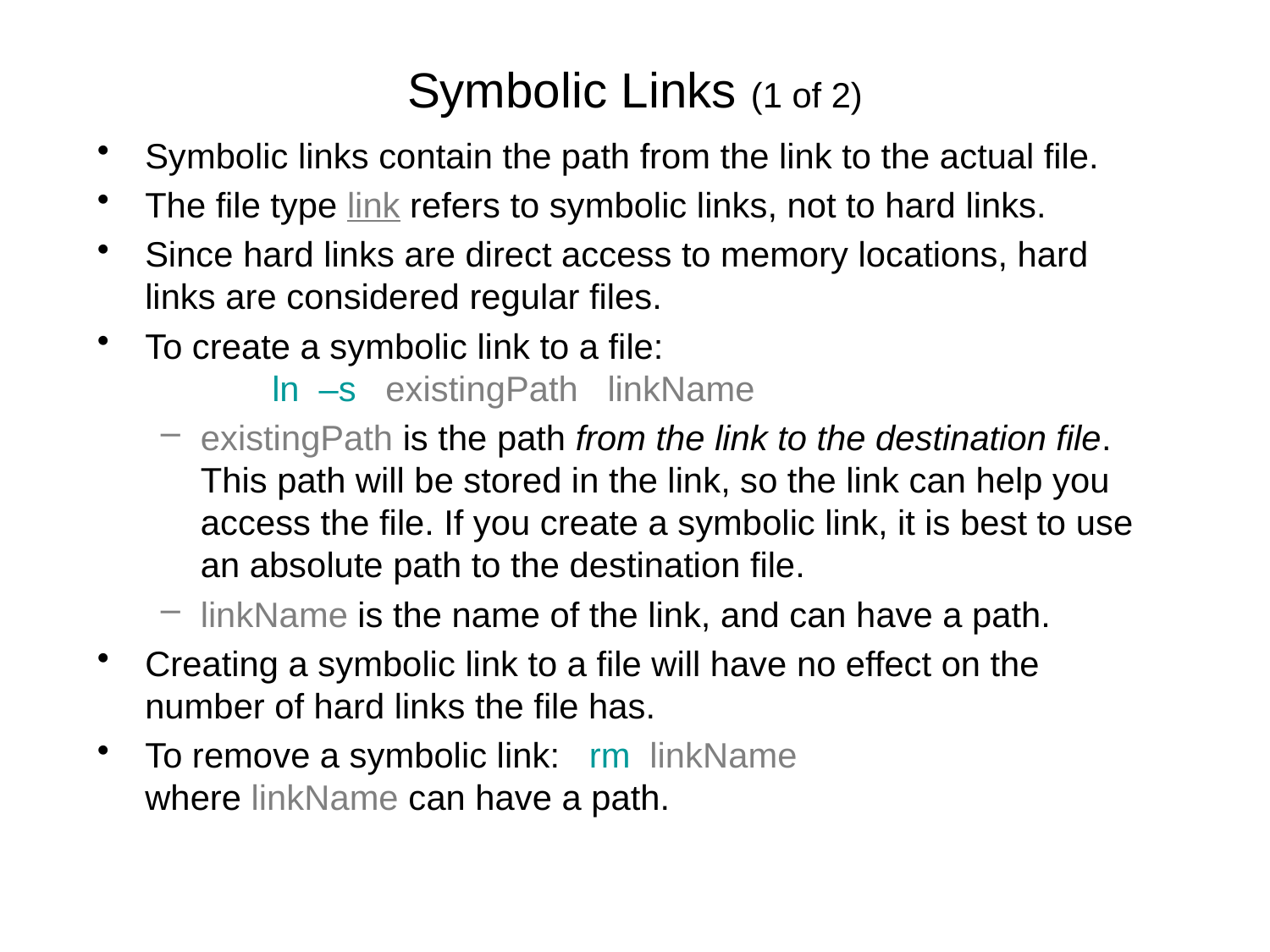

# Symbolic Links (1 of 2)
Symbolic links contain the path from the link to the actual file.
The file type link refers to symbolic links, not to hard links.
Since hard links are direct access to memory locations, hard links are considered regular files.
To create a symbolic link to a file:
		ln  –s   existingPath   linkName
existingPath is the path from the link to the destination file. This path will be stored in the link, so the link can help you access the file. If you create a symbolic link, it is best to use an absolute path to the destination file.
linkName is the name of the link, and can have a path.
Creating a symbolic link to a file will have no effect on the number of hard links the file has.
To remove a symbolic link:   rm  linkName
	where linkName can have a path.